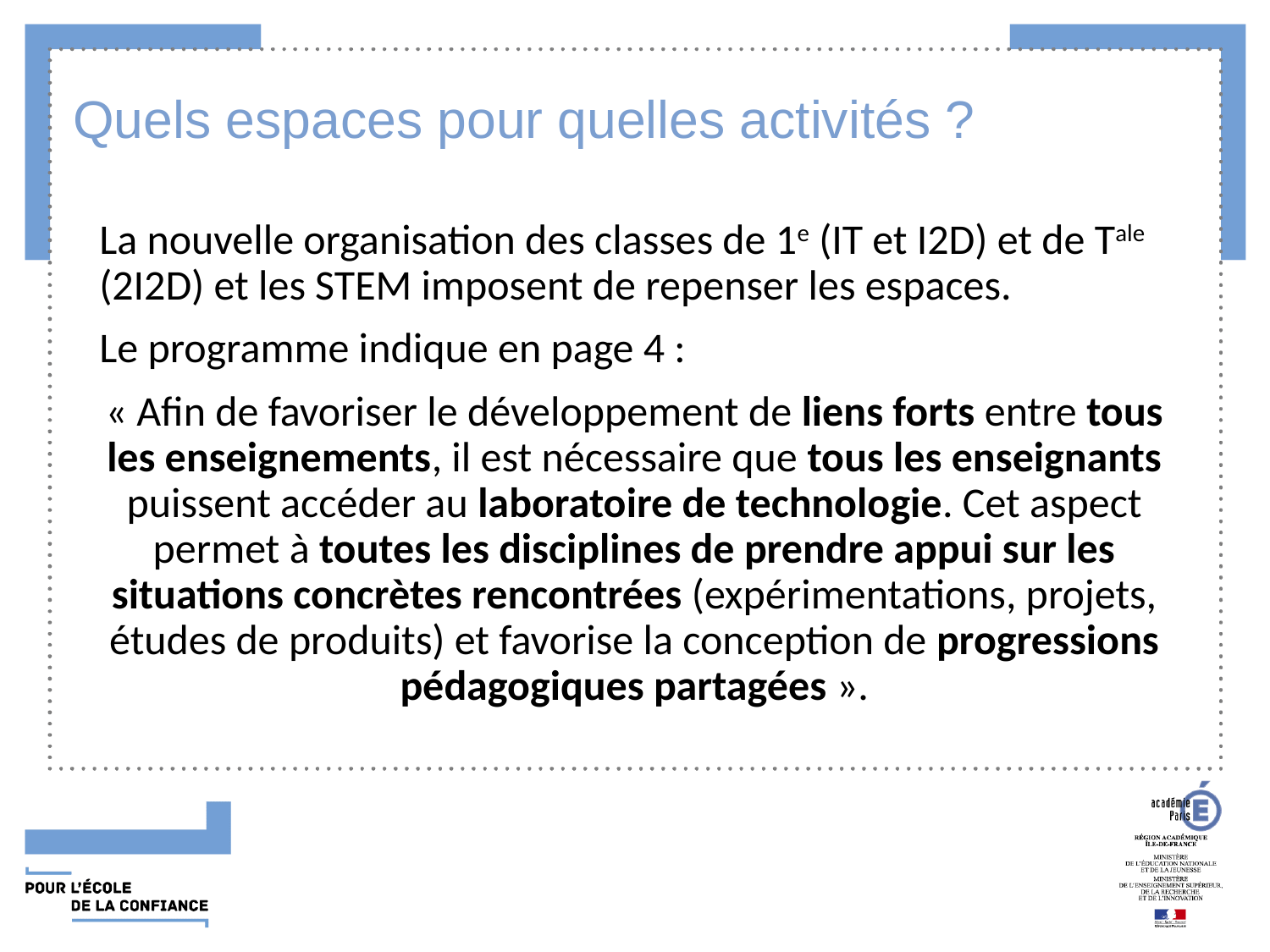

# Quels espaces pour quelles activités ?
La nouvelle organisation des classes de 1e (IT et I2D) et de Tale (2I2D) et les STEM imposent de repenser les espaces.
Le programme indique en page 4 :
« Afin de favoriser le développement de liens forts entre tous les enseignements, il est nécessaire que tous les enseignants puissent accéder au laboratoire de technologie. Cet aspect permet à toutes les disciplines de prendre appui sur les situations concrètes rencontrées (expérimentations, projets, études de produits) et favorise la conception de progressions pédagogiques partagées ».